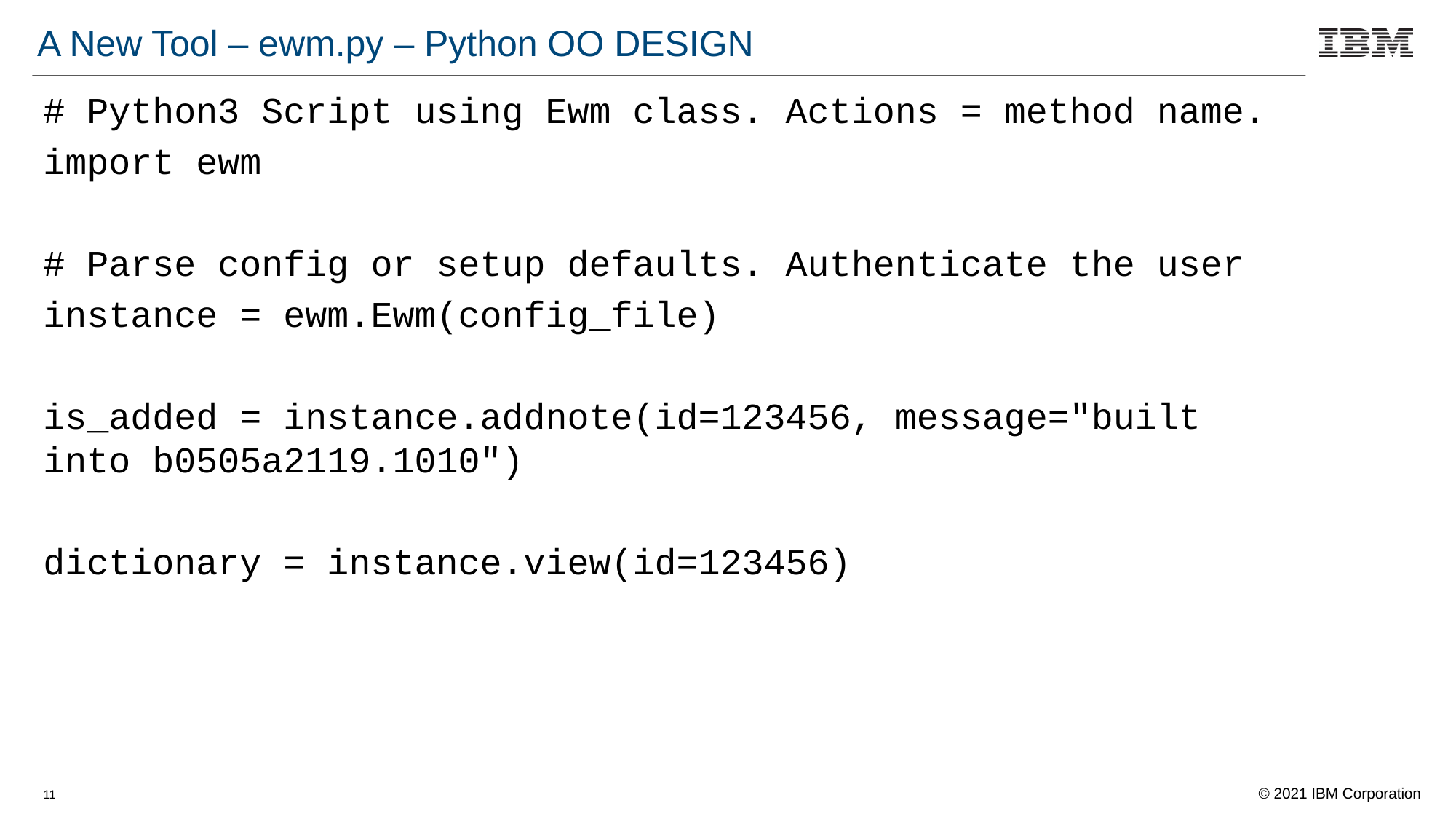

# A New Tool – ewm.py – Python OO DESIGN
# Python3 Script using Ewm class. Actions = method name.
import ewm

# Parse config or setup defaults. Authenticate the user
instance = ewm.Ewm(config_file)

is_added = instance.addnote(id=123456, message="built into b0505a2119.1010")

dictionary = instance.view(id=123456)
11